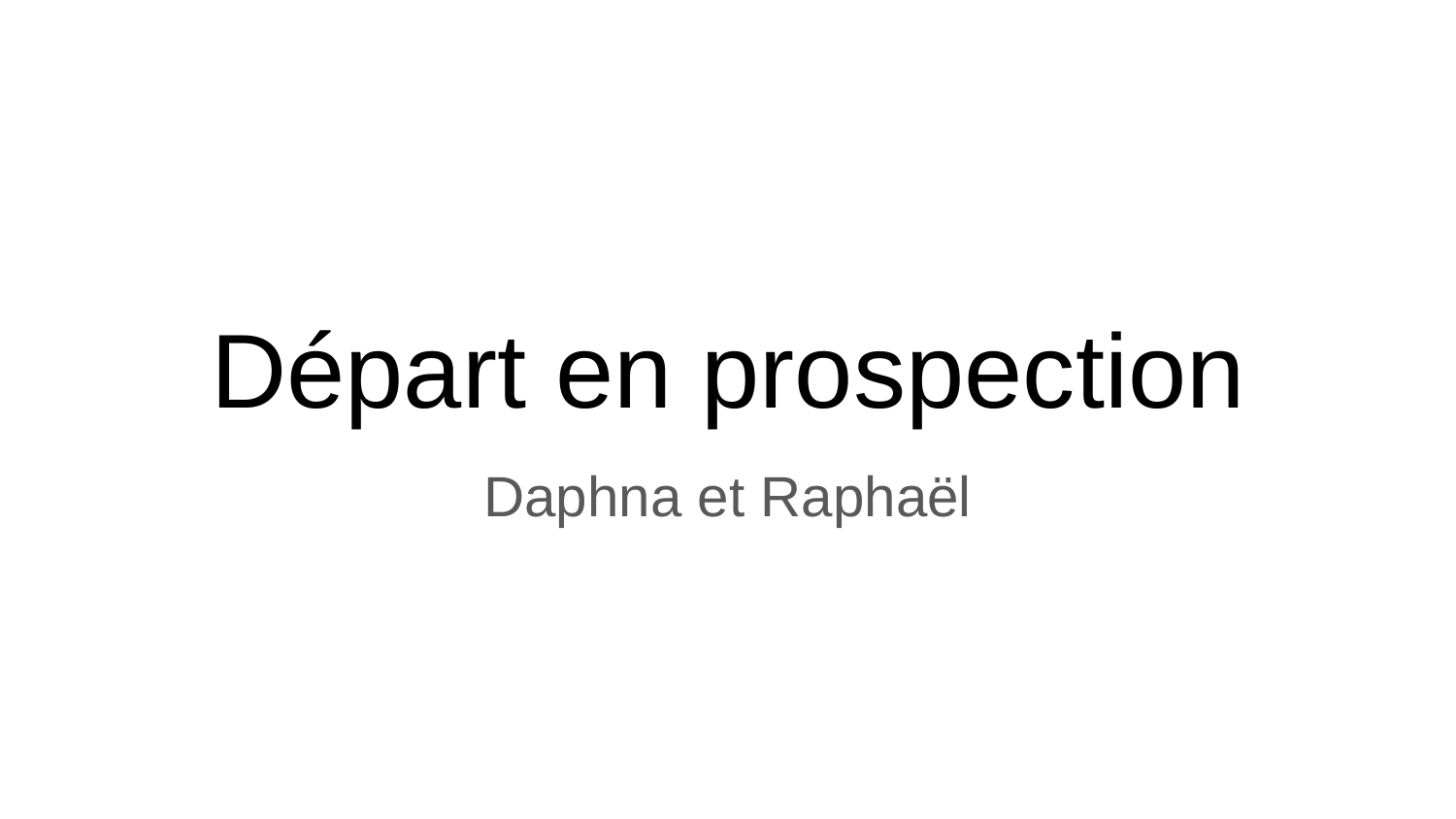

# Départ en prospection
Daphna et Raphaël